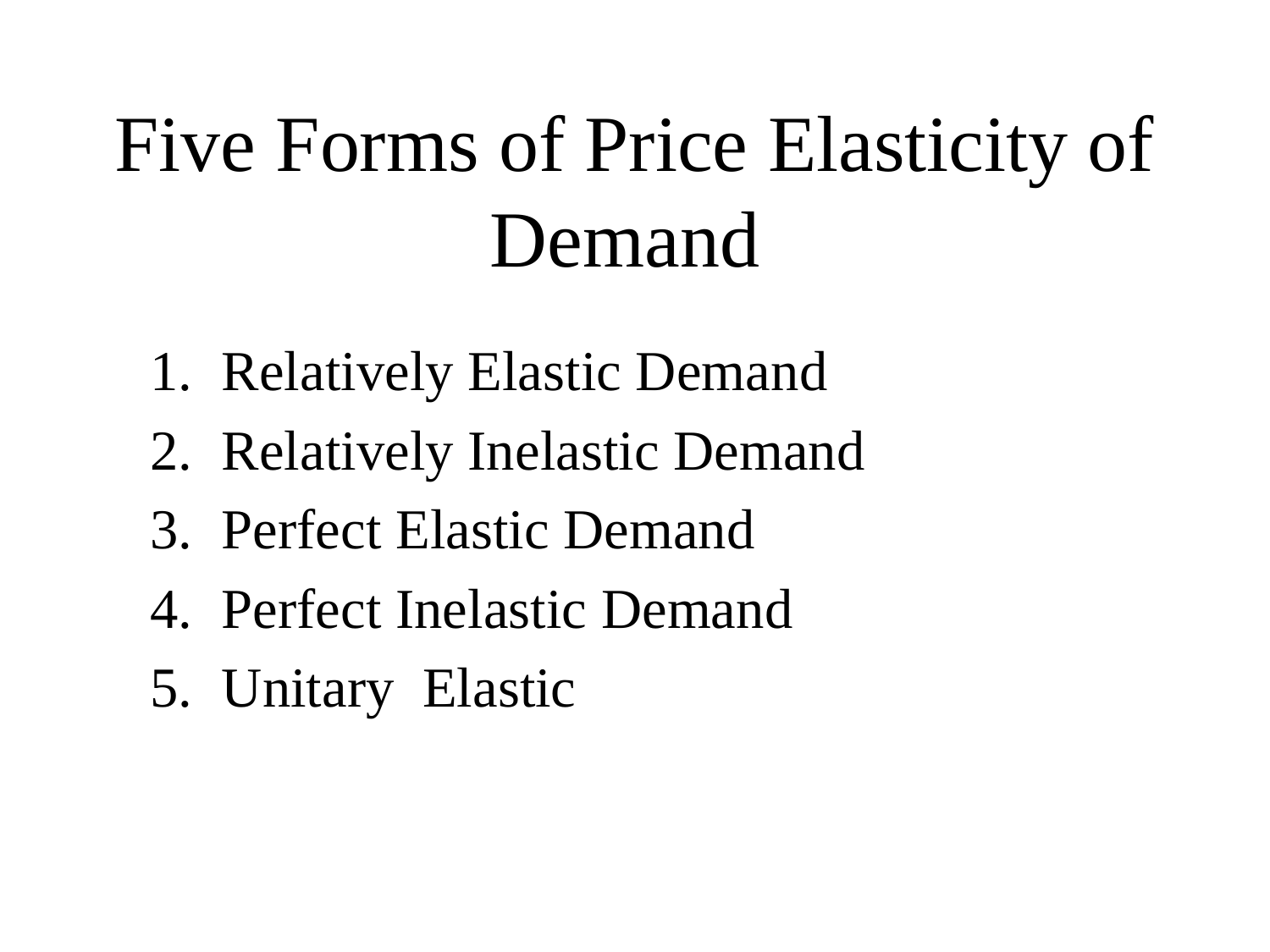

# Five Forms of Price Elasticity of Demand
Relatively Elastic Demand
Relatively Inelastic Demand
Perfect Elastic Demand
Perfect Inelastic Demand
Unitary  Elastic